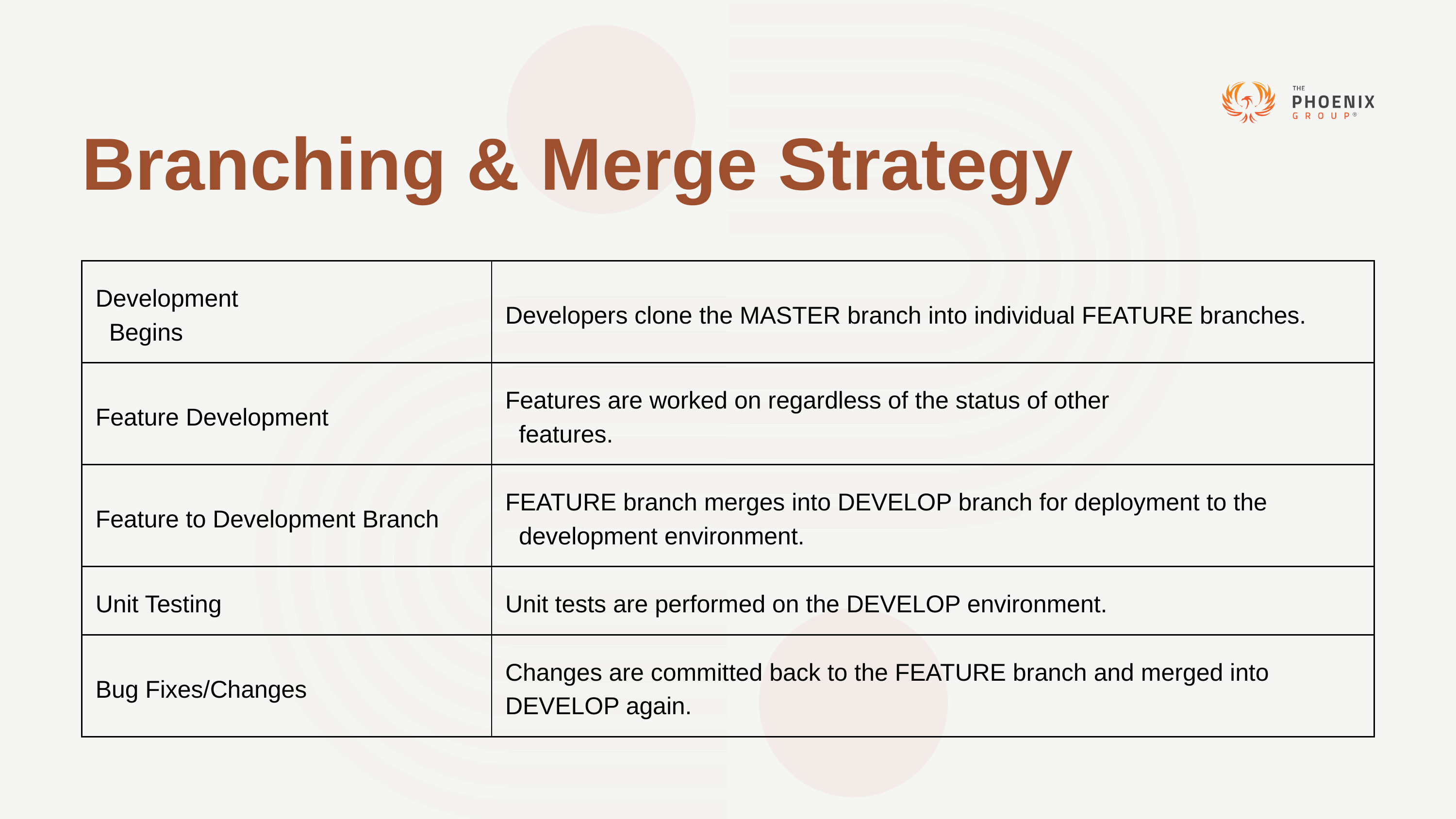

Branching & Merge Strategy
| Development Begins | Developers clone the MASTER branch into individual FEATURE branches. |
| --- | --- |
| Feature Development | Features are worked on regardless of the status of other features. |
| Feature to Development Branch | FEATURE branch merges into DEVELOP branch for deployment to the development environment. |
| Unit Testing | Unit tests are performed on the DEVELOP environment. |
| Bug Fixes/Changes | Changes are committed back to the FEATURE branch and merged into DEVELOP again. |